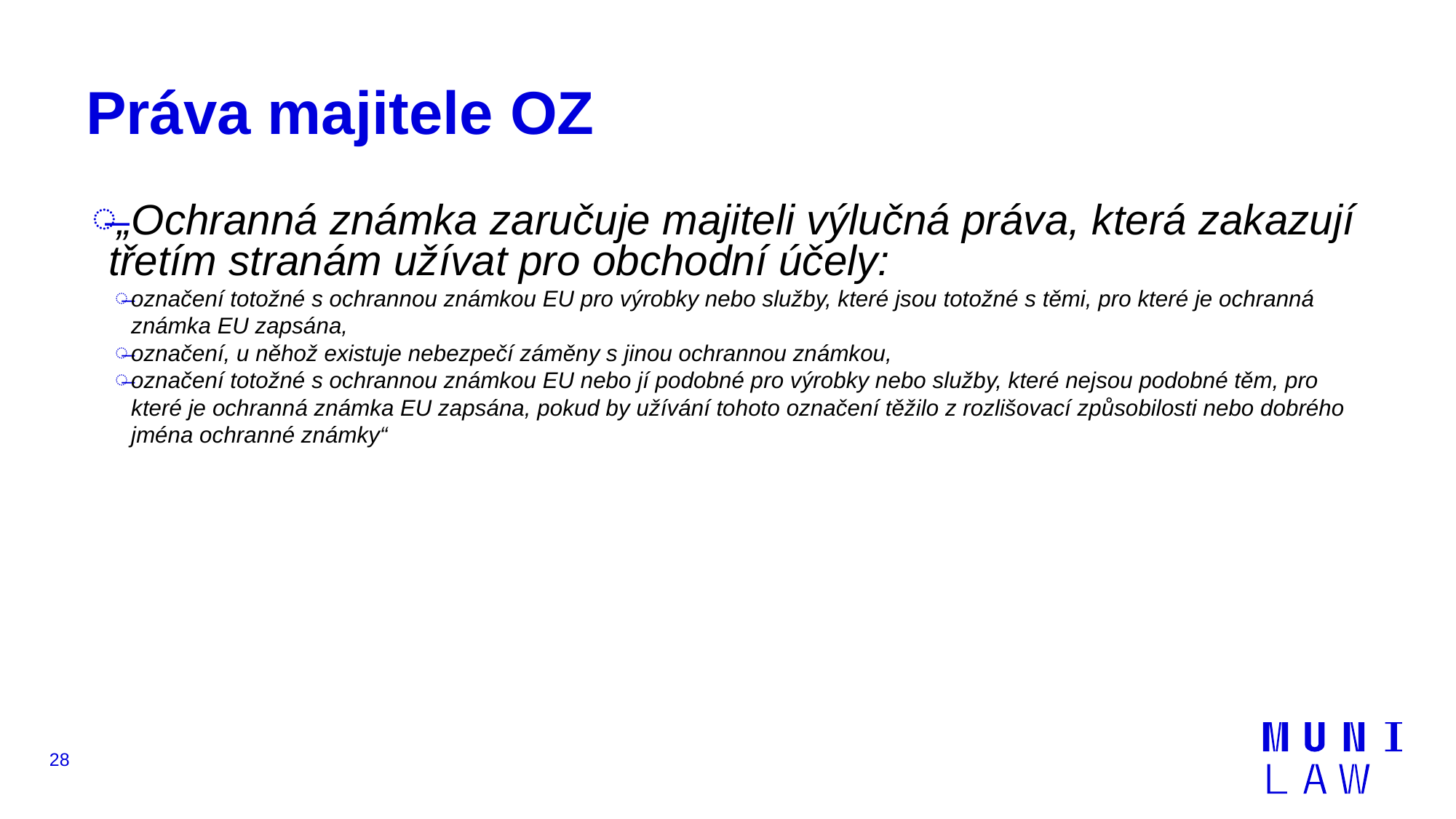

# Práva majitele OZ
„Ochranná známka zaručuje majiteli výlučná práva, která zakazují třetím stranám užívat pro obchodní účely:
označení totožné s ochrannou známkou EU pro výrobky nebo služby, které jsou totožné s těmi, pro které je ochranná známka EU zapsána,
označení, u něhož existuje nebezpečí záměny s jinou ochrannou známkou,
označení totožné s ochrannou známkou EU nebo jí podobné pro výrobky nebo služby, které nejsou podobné těm, pro které je ochranná známka EU zapsána, pokud by užívání tohoto označení těžilo z rozlišovací způsobilosti nebo dobrého jména ochranné známky“
28